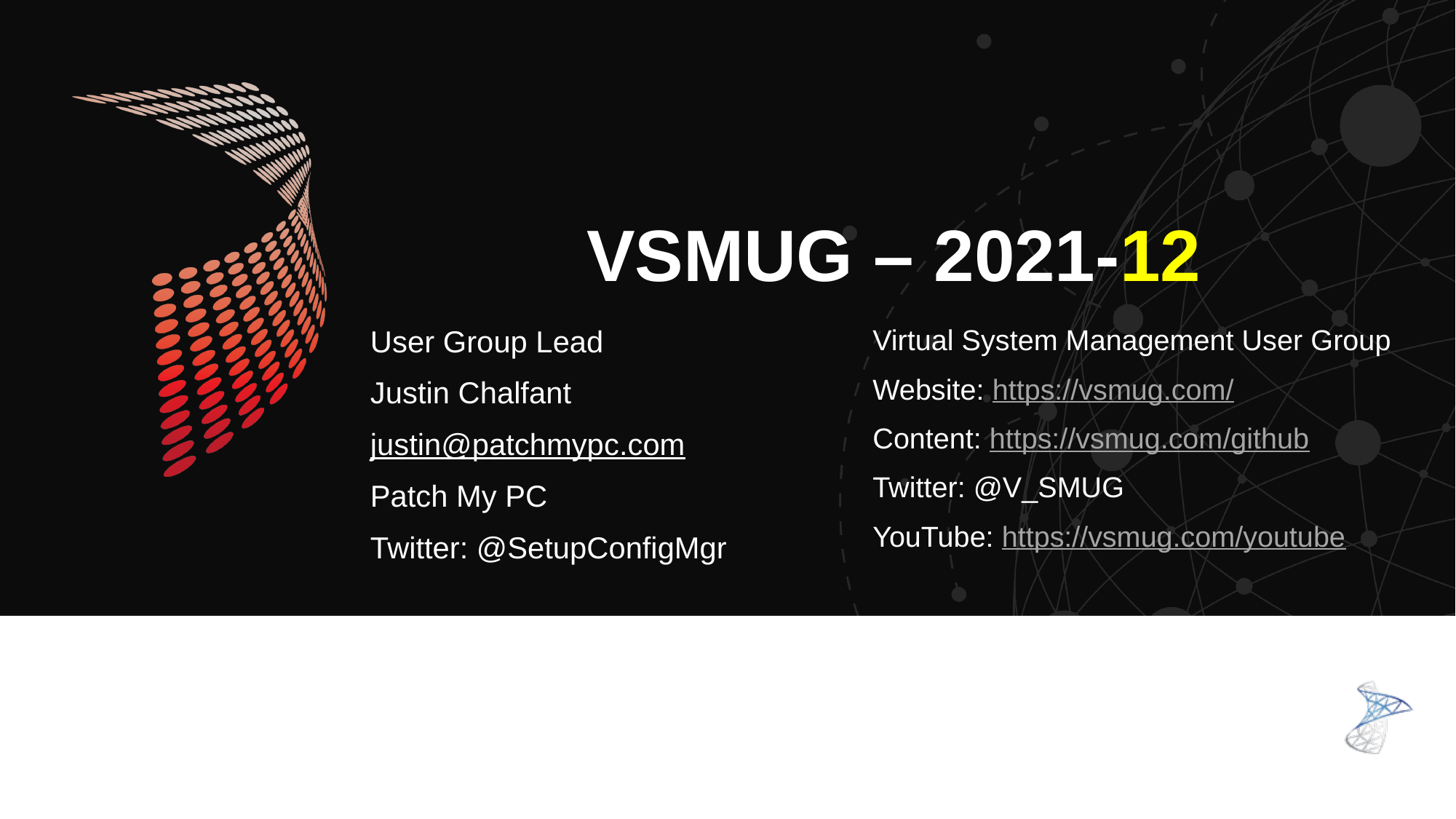

# VSMUG – 2021-12
User Group Lead
Justin Chalfant
justin@patchmypc.com
Patch My PC
Twitter: @SetupConfigMgr
Virtual System Management User Group
Website: https://vsmug.com/
Content: https://vsmug.com/github
Twitter: @V_SMUG
YouTube: https://vsmug.com/youtube